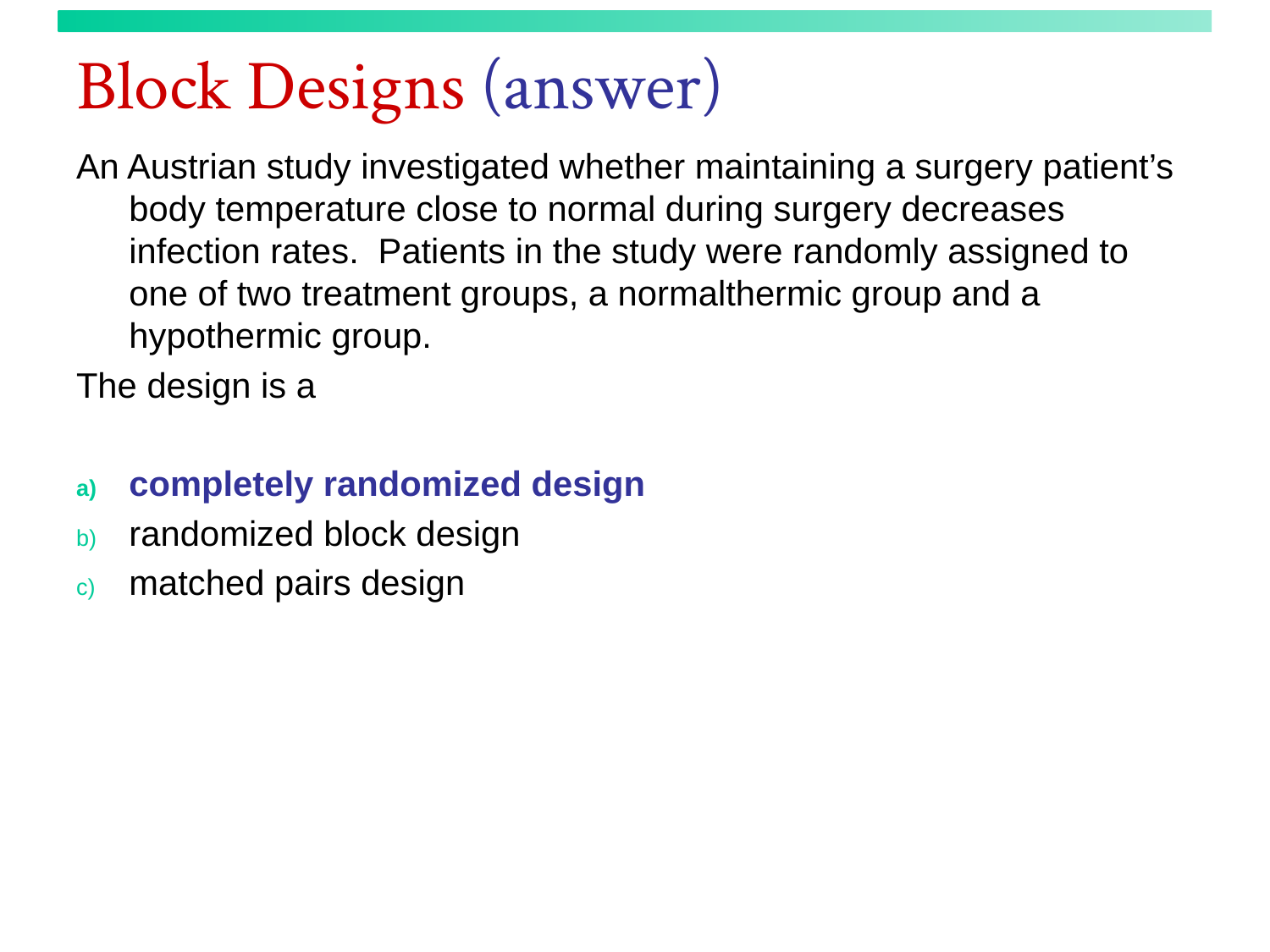

# Block Designs (answer)
An Austrian study investigated whether maintaining a surgery patient’s body temperature close to normal during surgery decreases infection rates.  Patients in the study were randomly assigned to one of two treatment groups, a normalthermic group and a hypothermic group.
The design is a

completely randomized design
randomized block design
matched pairs design